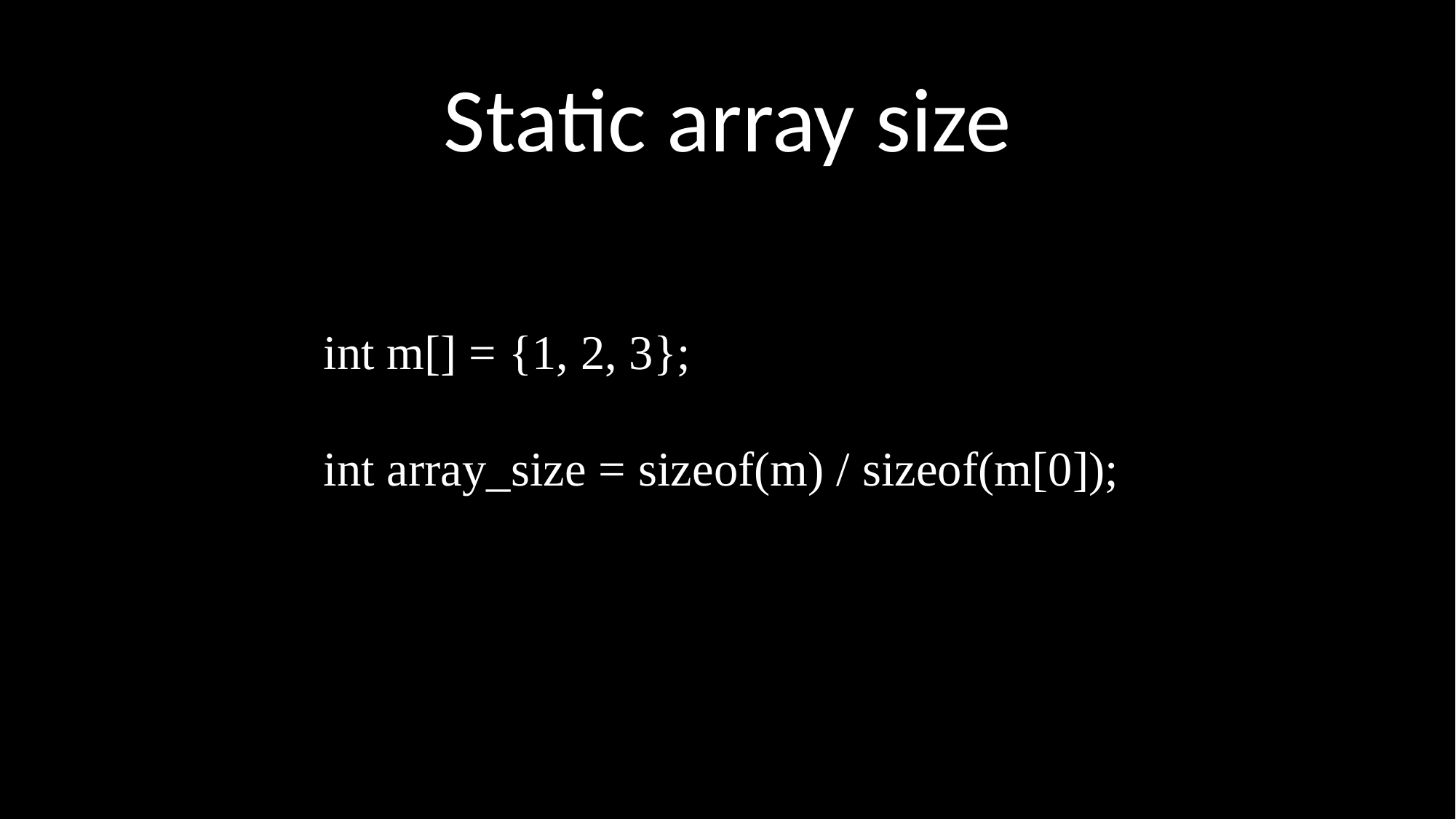

Static array size
int m[] = {1, 2, 3};

int array_size = sizeof(m) / sizeof(m[0]);